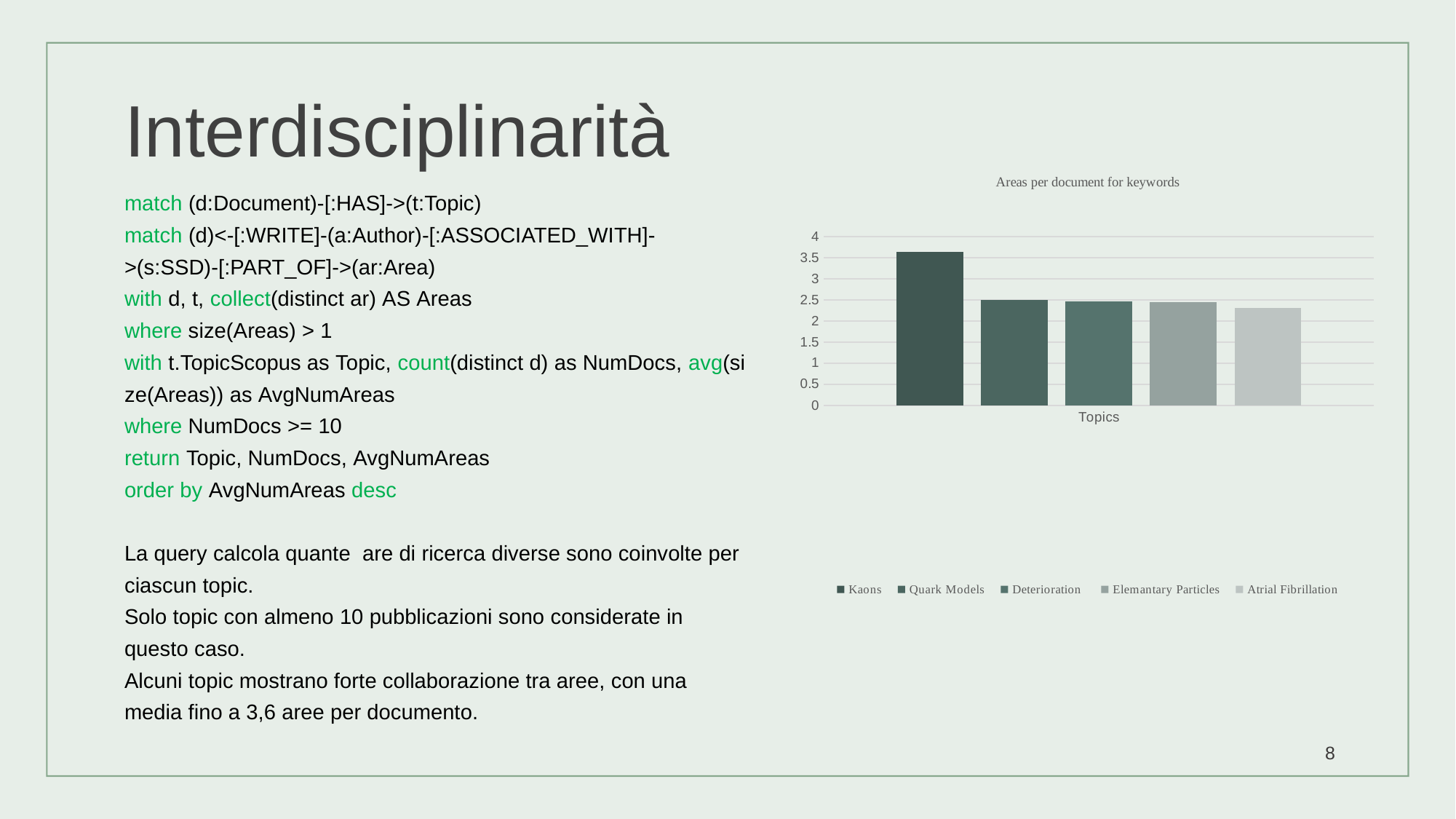

# Interdisciplinarità

### Chart: Areas per document for keywords

| Category | Kaons | Quark Models | Deterioration  | Elemantary Particles | Atrial Fibrillation |
|---|---|---|---|---|---|
| Topics | 3.6363 | 2.5 | 2.47 | 2.45 | 2.3 |
match (d:Document)-[:HAS]->(t:Topic)
match (d)<-[:WRITE]-(a:Author)-[:ASSOCIATED_WITH]->(s:SSD)-[:PART_OF]->(ar:Area)
with d, t, collect(distinct ar) AS Areas
where size(Areas) > 1
with t.TopicScopus as Topic, count(distinct d) as NumDocs, avg(size(Areas)) as AvgNumAreas
where NumDocs >= 10
return Topic, NumDocs, AvgNumAreas
order by AvgNumAreas desc

La query calcola quante  are di ricerca diverse sono coinvolte per ciascun topic.
Solo topic con almeno 10 pubblicazioni sono considerate in questo caso.
Alcuni topic mostrano forte collaborazione tra aree, con una media fino a 3,6 aree per documento.
8